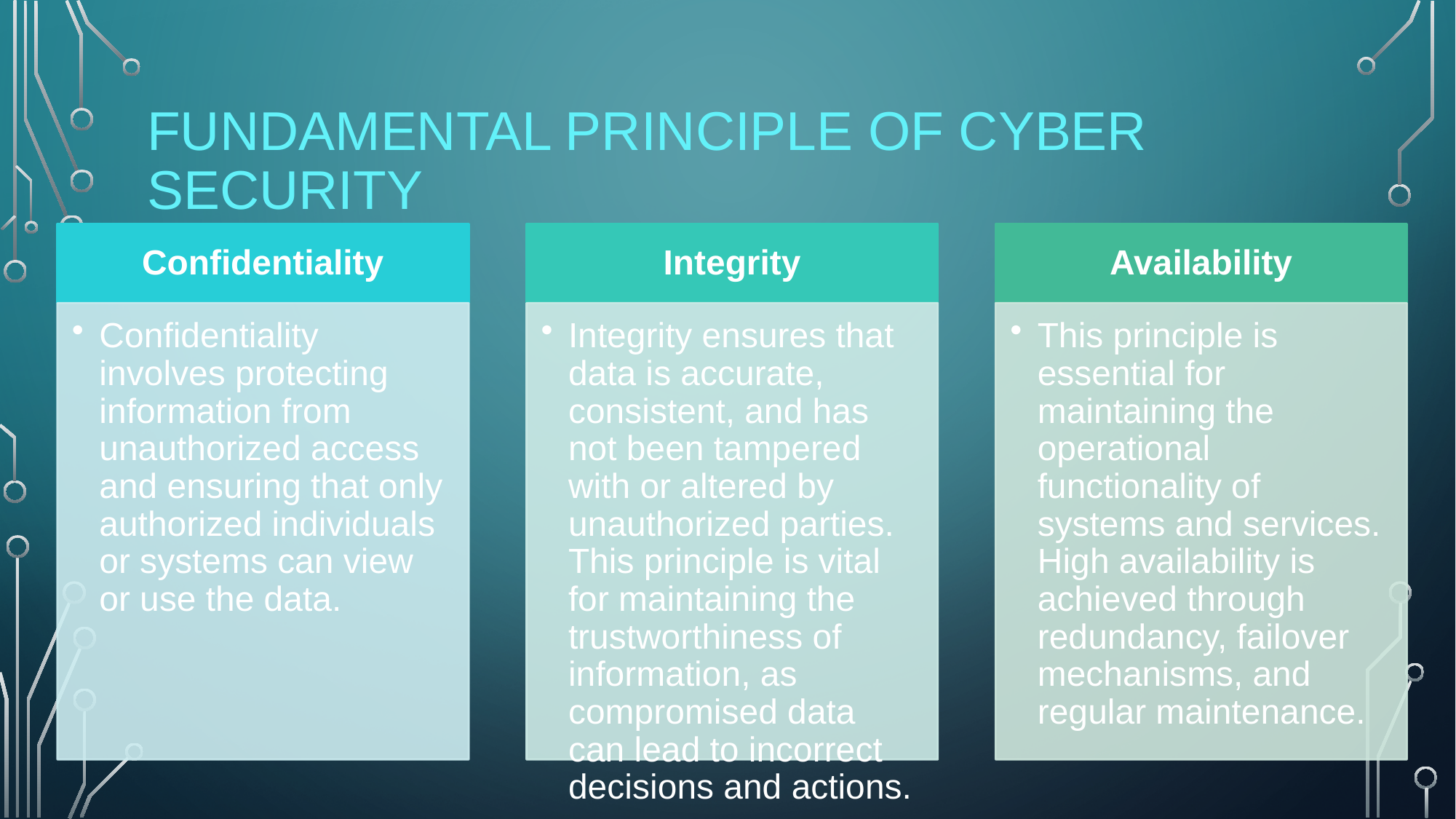

# fundamental principle of cyber security
Confidentiality
Confidentiality involves protecting information from unauthorized access and ensuring that only authorized individuals or systems can view or use the data.
Integrity
Integrity ensures that data is accurate, consistent, and has not been tampered with or altered by unauthorized parties. This principle is vital for maintaining the trustworthiness of information, as compromised data can lead to incorrect decisions and actions.
Availability
This principle is essential for maintaining the operational functionality of systems and services. High availability is achieved through redundancy, failover mechanisms, and regular maintenance.